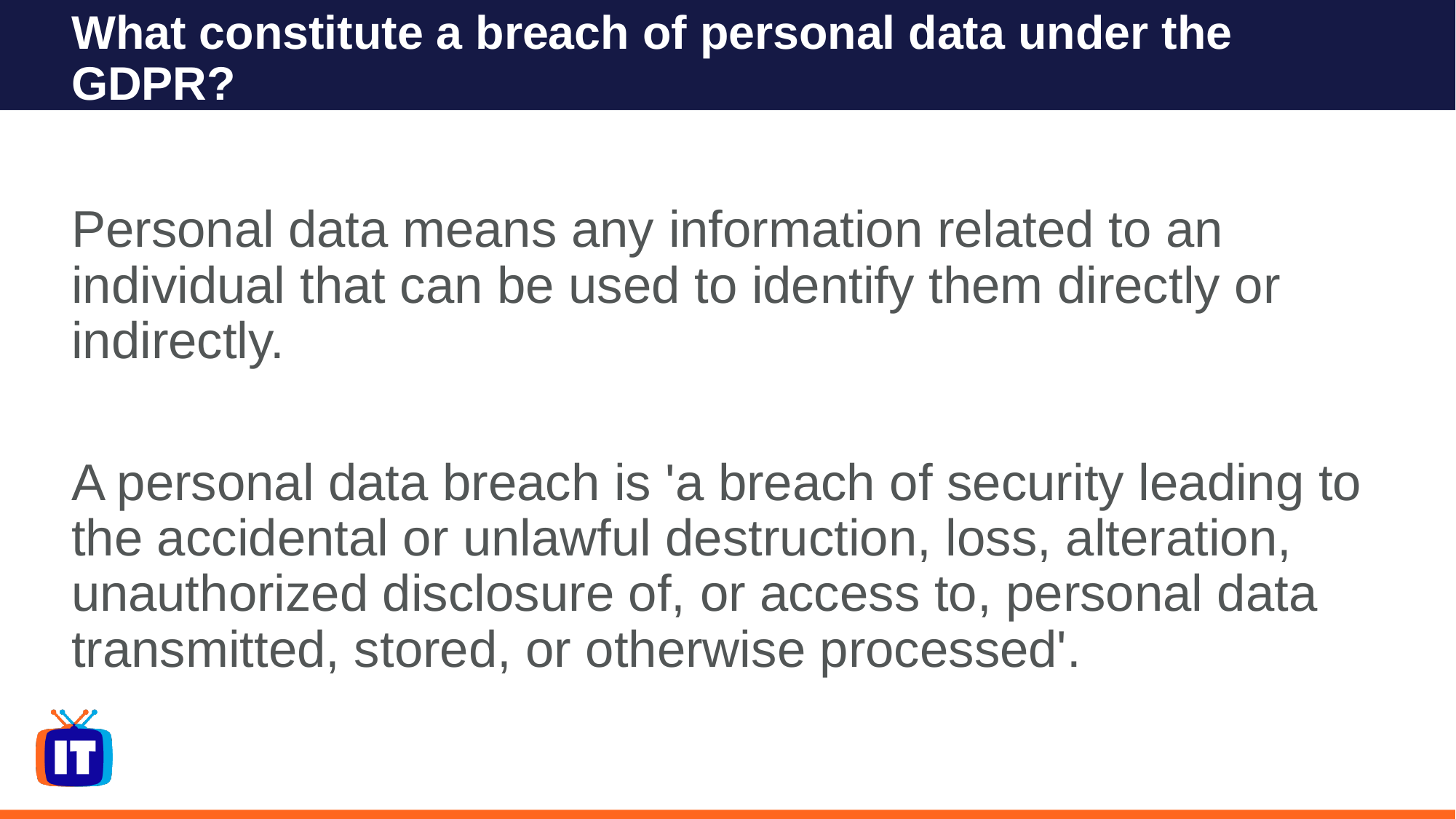

# What constitute a breach of personal data under the GDPR?

Personal data means any information related to an individual that can be used to identify them directly or indirectly.

A personal data breach is 'a breach of security leading to the accidental or unlawful destruction, loss, alteration, unauthorized disclosure of, or access to, personal data transmitted, stored, or otherwise processed'.